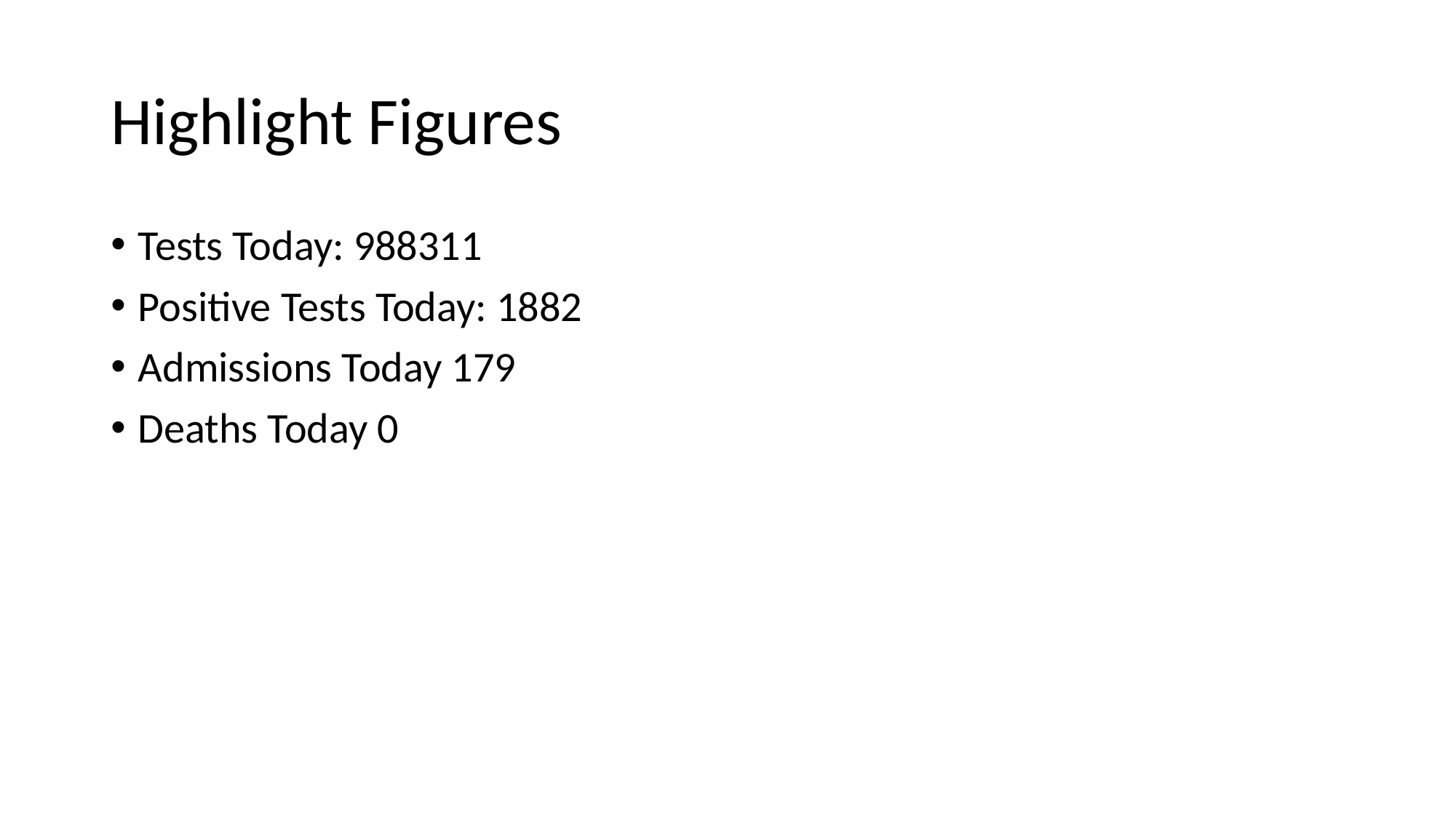

# Highlight Figures
Tests Today: 988311
Positive Tests Today: 1882
Admissions Today 179
Deaths Today 0